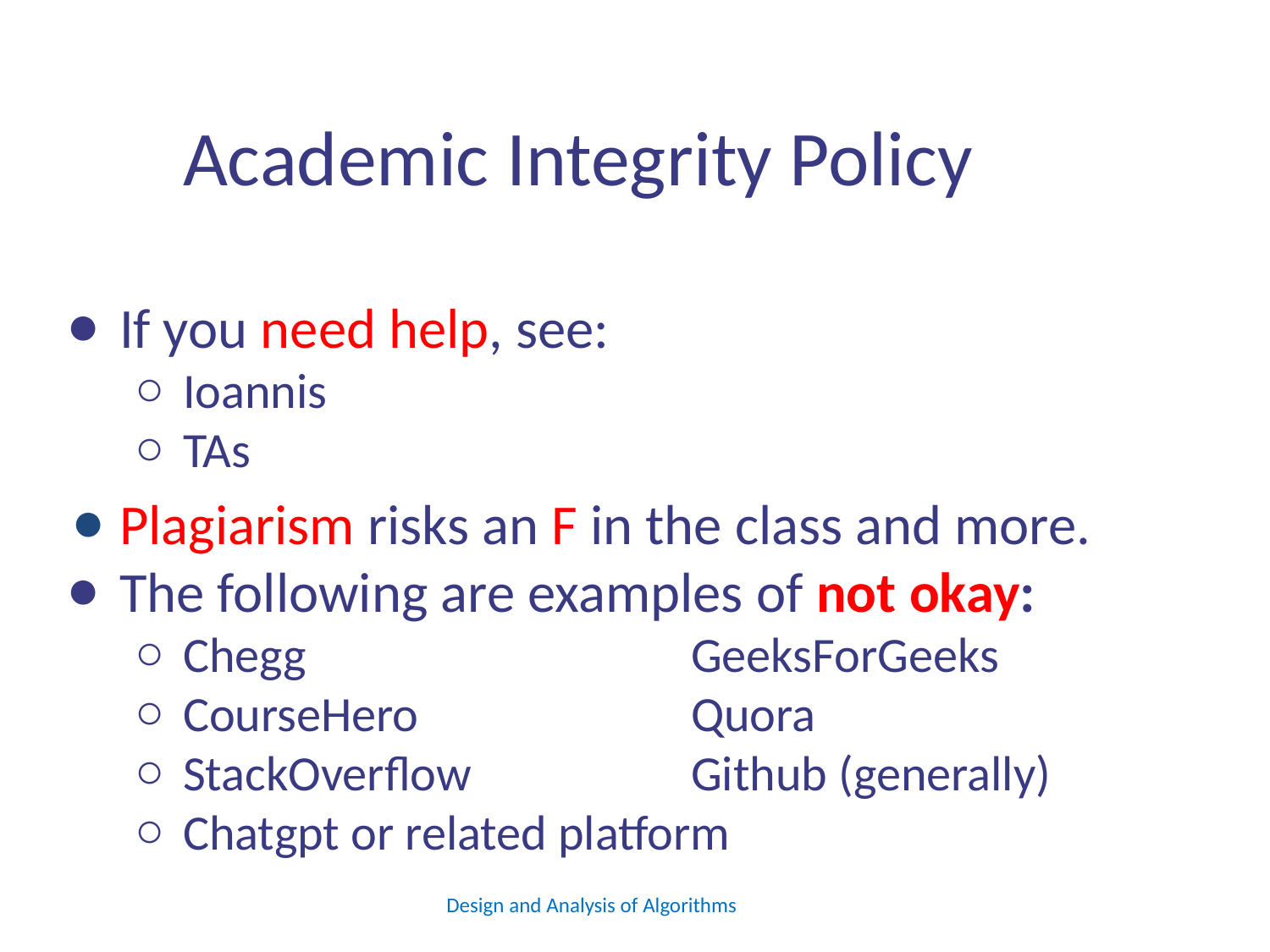

# Academic Integrity Policy
If you need help, see:
Ioannis
TAs
Plagiarism risks an F in the class and more.
The following are examples of not okay:
Chegg				GeeksForGeeks
CourseHero			Quora
StackOverflow		Github (generally)
Chatgpt or related platform
Design and Analysis of Algorithms